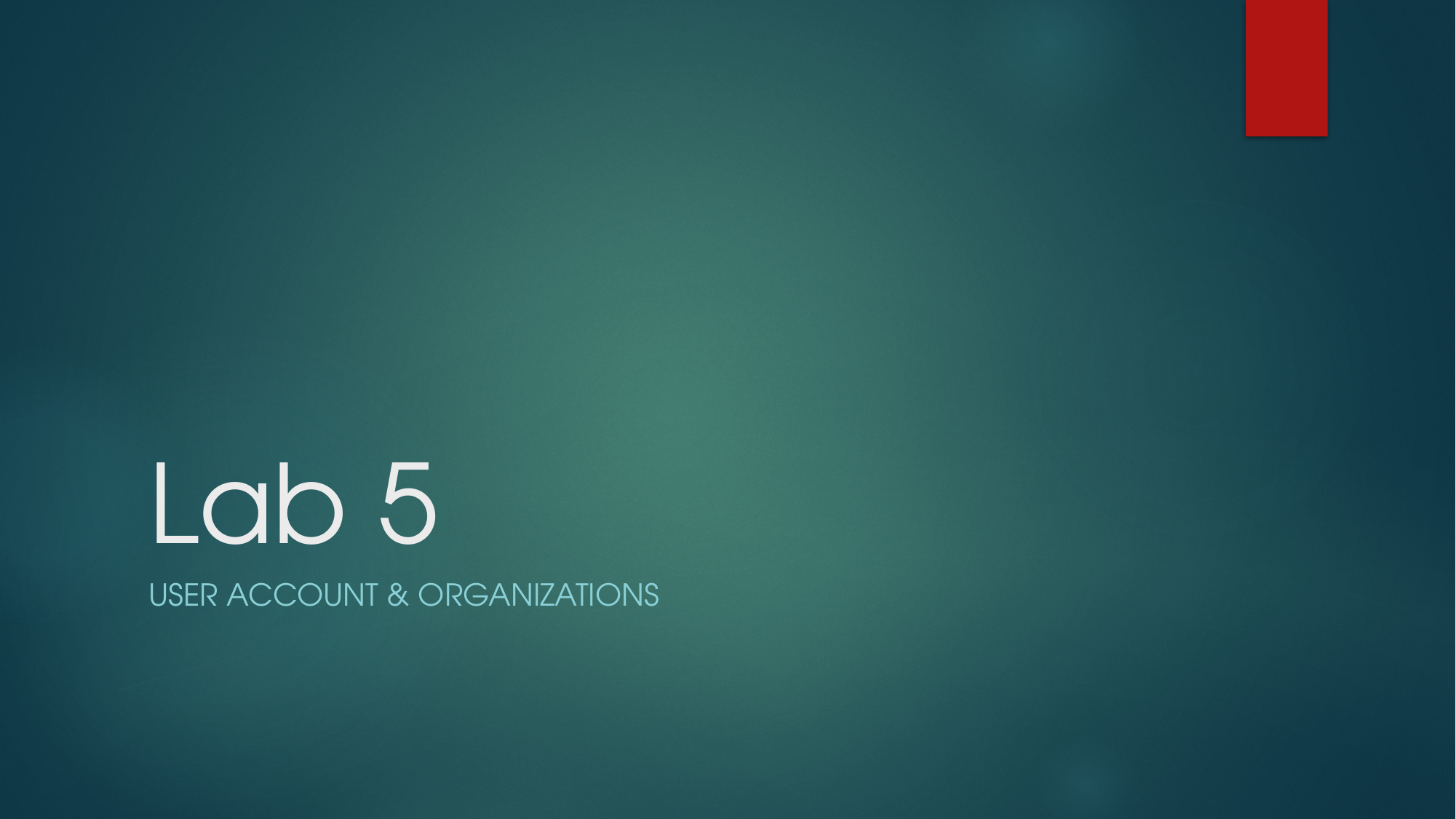

# Lab 5
User account & Organizations